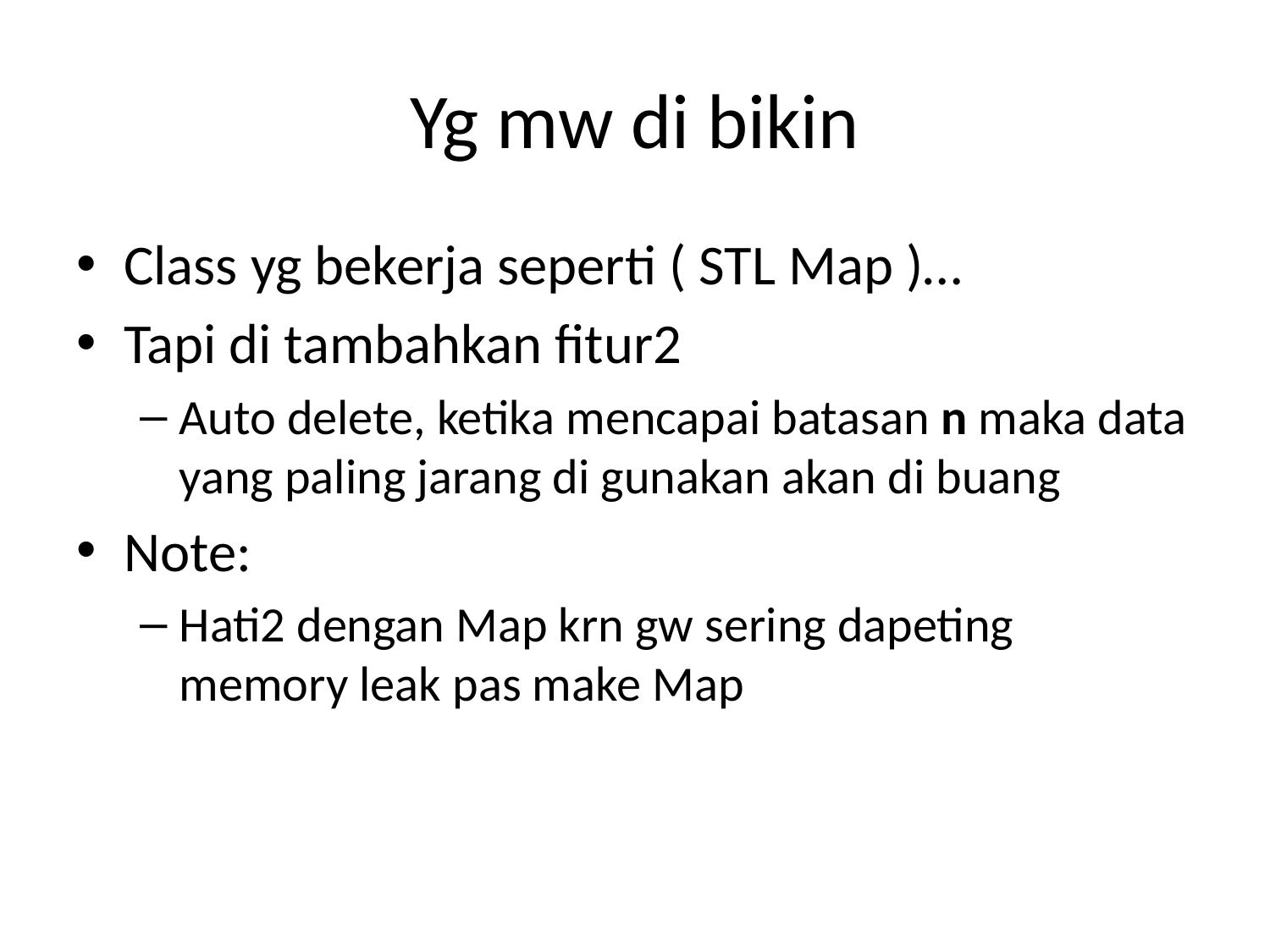

# Yg mw di bikin
Class yg bekerja seperti ( STL Map )…
Tapi di tambahkan fitur2
Auto delete, ketika mencapai batasan n maka data yang paling jarang di gunakan akan di buang
Note:
Hati2 dengan Map krn gw sering dapeting memory leak pas make Map